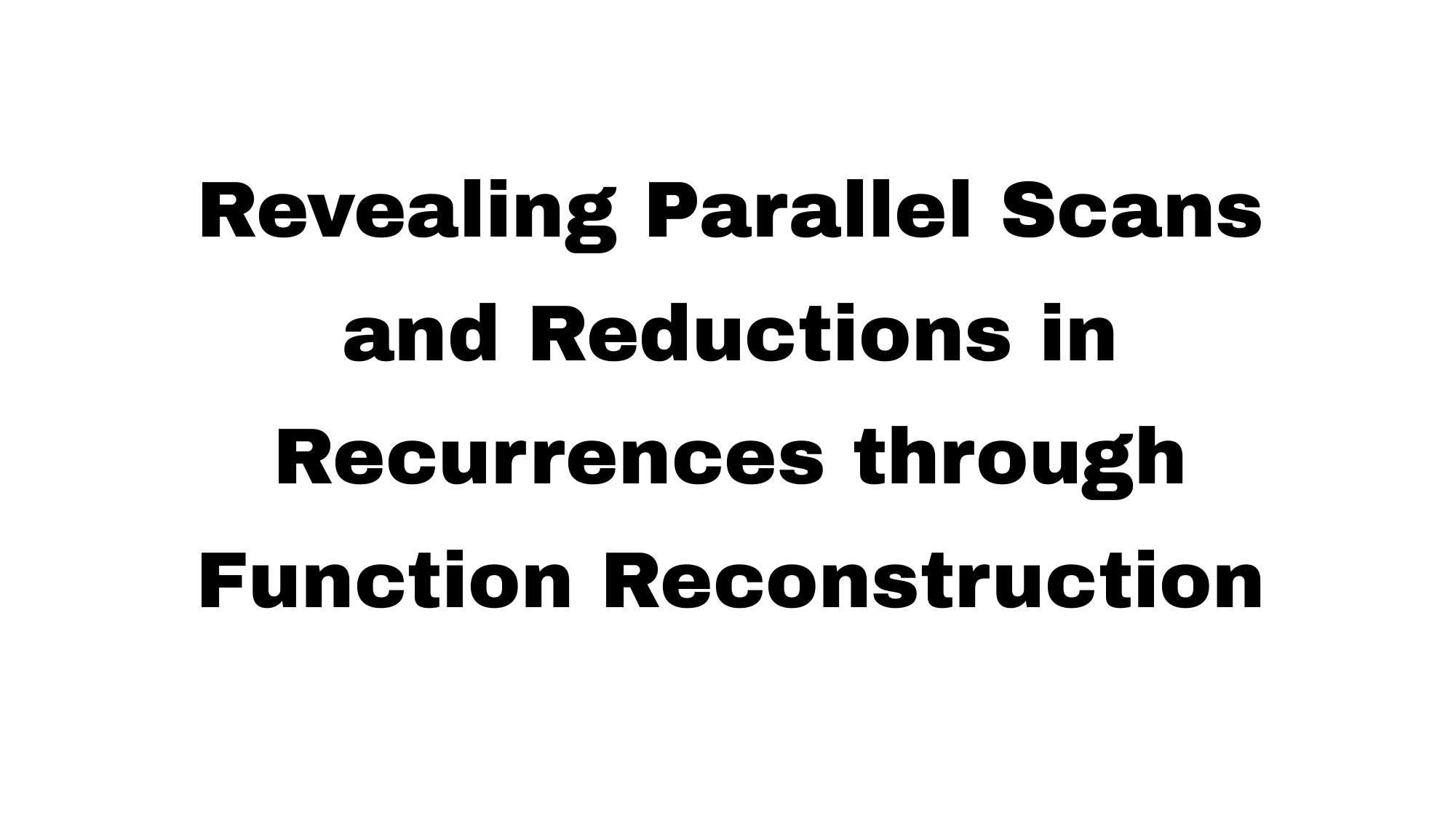

# Revealing Parallel Scans and Reductions in Recurrences through Function Reconstruction